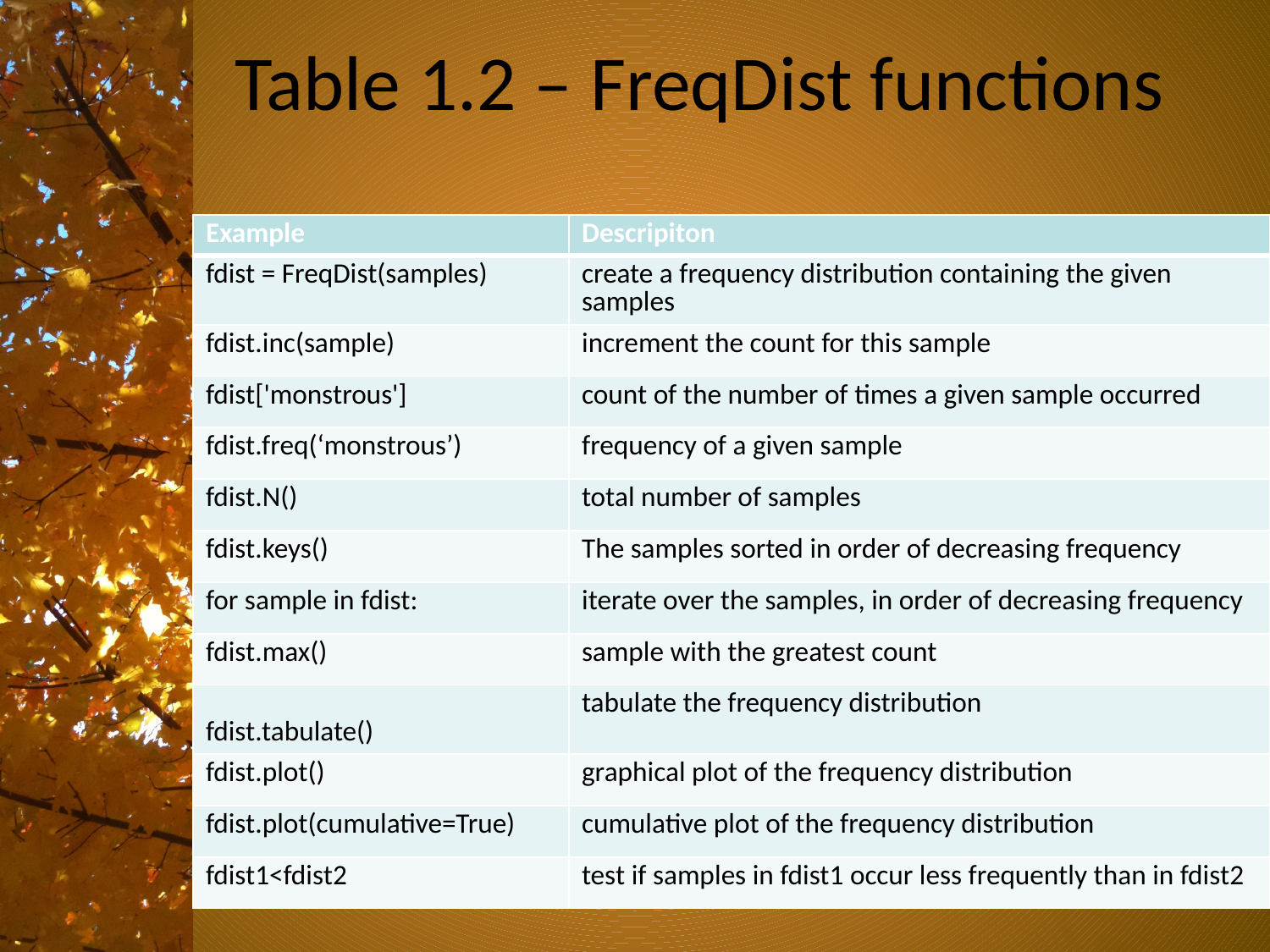

# Table 1.2 – FreqDist functions
| Example | Descripiton |
| --- | --- |
| fdist = FreqDist(samples) | create a frequency distribution containing the given samples |
| fdist.inc(sample) | increment the count for this sample |
| fdist['monstrous'] | count of the number of times a given sample occurred |
| fdist.freq(‘monstrous’) | frequency of a given sample |
| fdist.N() | total number of samples |
| fdist.keys() | The samples sorted in order of decreasing frequency |
| for sample in fdist: | iterate over the samples, in order of decreasing frequency |
| fdist.max() | sample with the greatest count |
| fdist.tabulate() | tabulate the frequency distribution |
| fdist.plot() | graphical plot of the frequency distribution |
| fdist.plot(cumulative=True) | cumulative plot of the frequency distribution |
| fdist1<fdist2 | test if samples in fdist1 occur less frequently than in fdist2 |